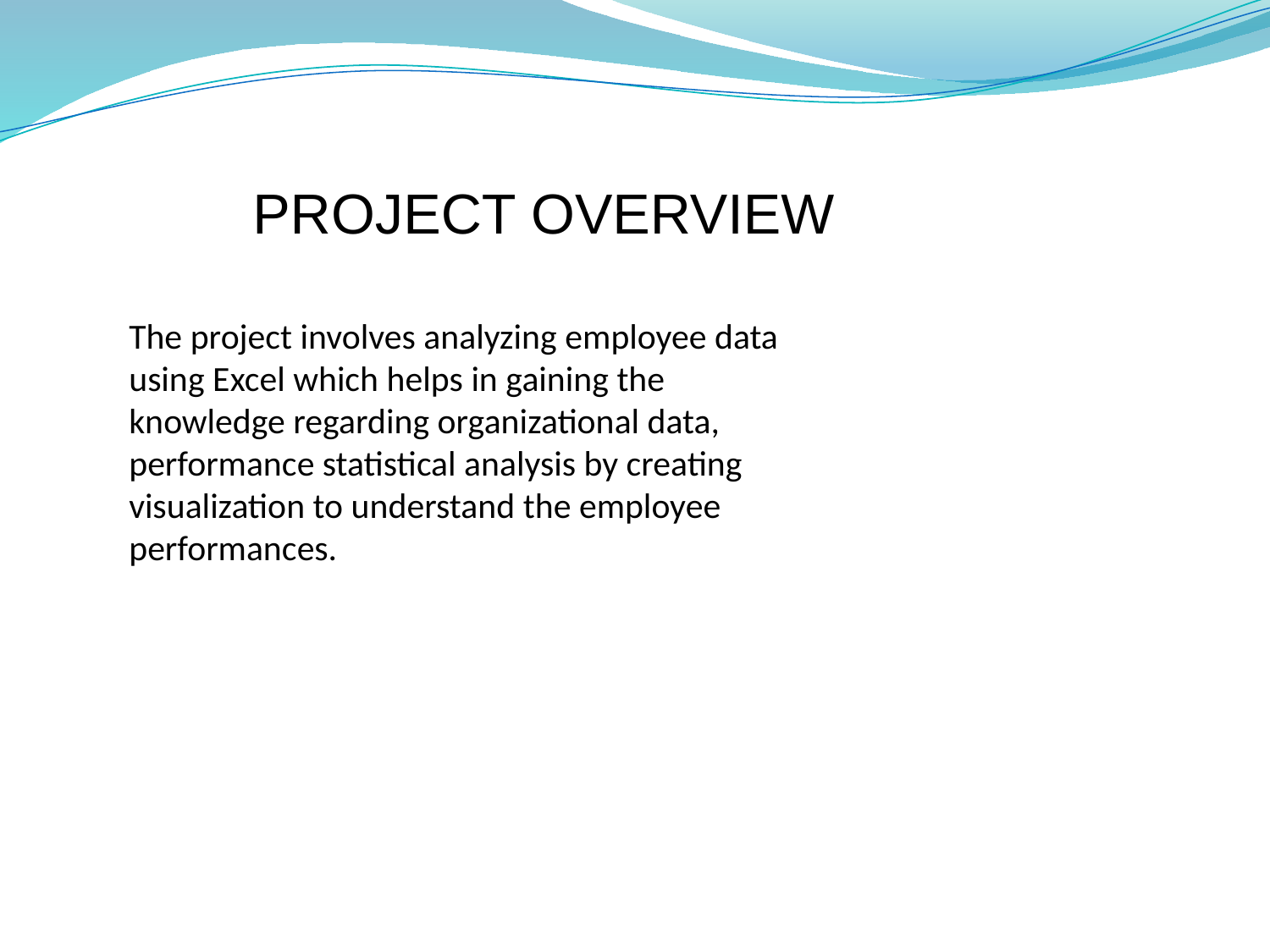

PROJECT OVERVIEW
The project involves analyzing employee data
using Excel which helps in gaining the
knowledge regarding organizational data, performance statistical analysis by creating visualization to understand the employee performances.